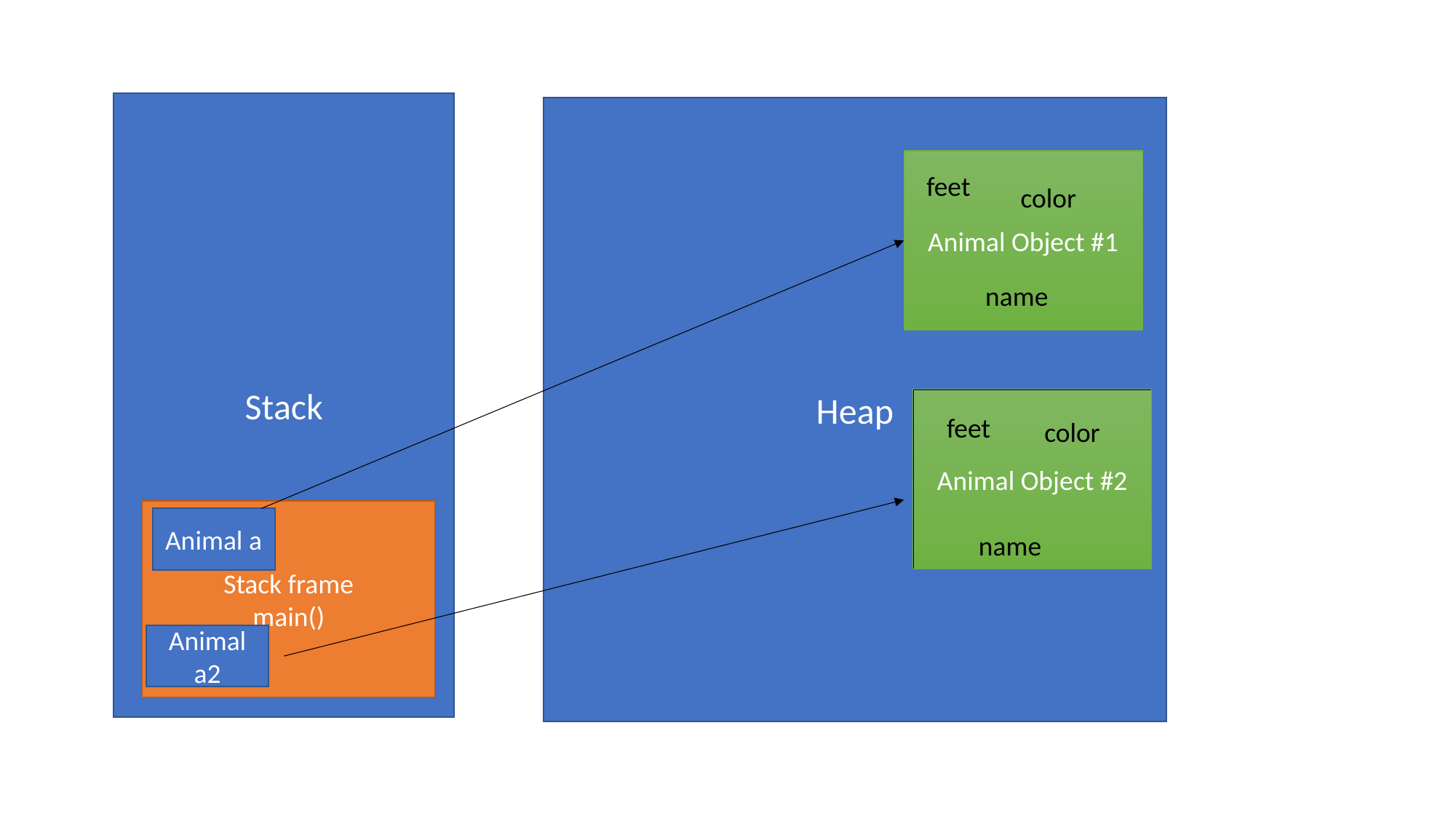

Stack
Heap
Animal Object #1
feet
color
name
Animal Object #2
feet
color
Stack frame
main()
Animal a
name
Animal a2